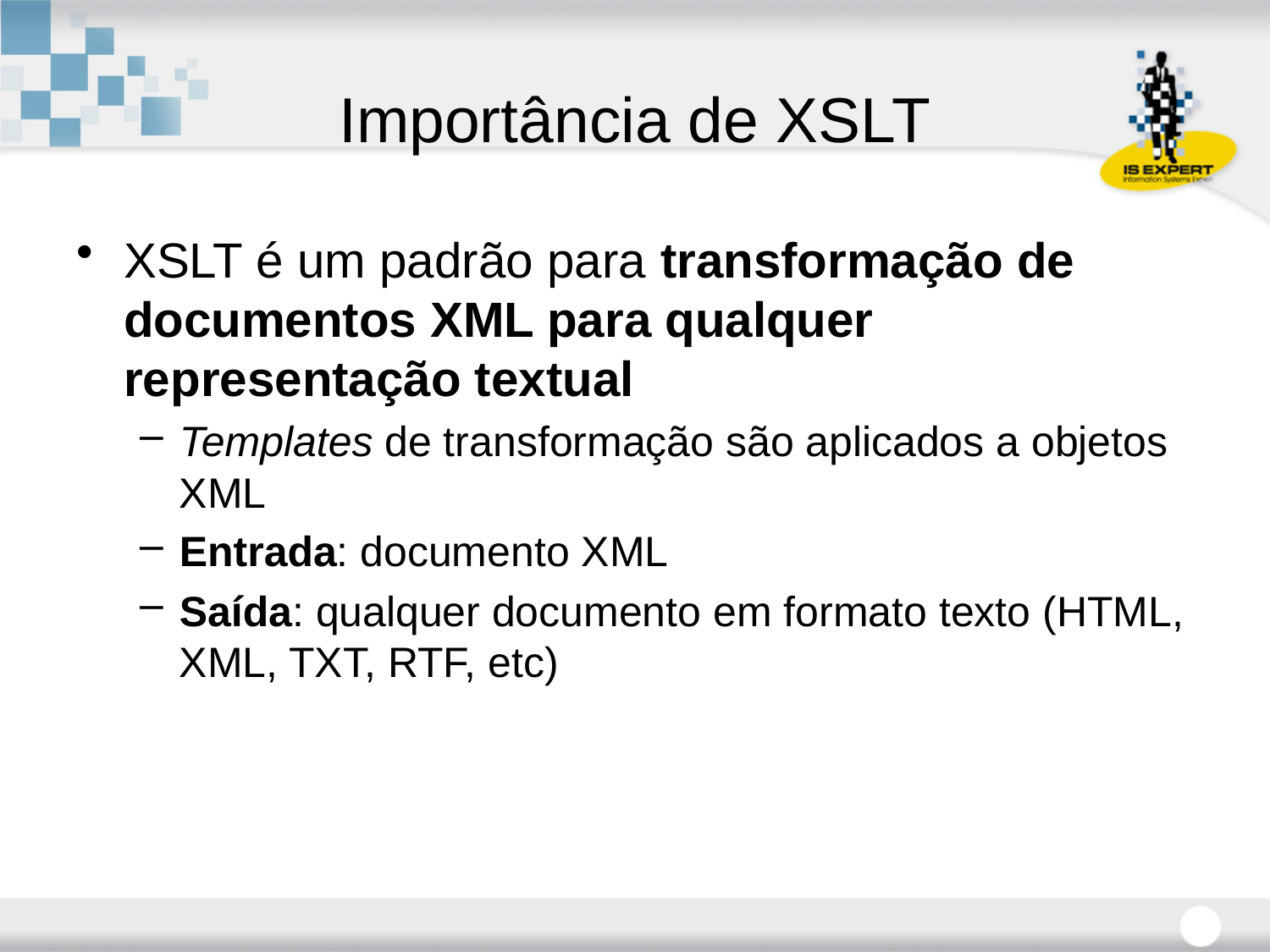

# Importância de XSLT
XSLT é um padrão para transformação de documentos XML para qualquer representação textual
Templates de transformação são aplicados a objetos XML
Entrada: documento XML
Saída: qualquer documento em formato texto (HTML, XML, TXT, RTF, etc)